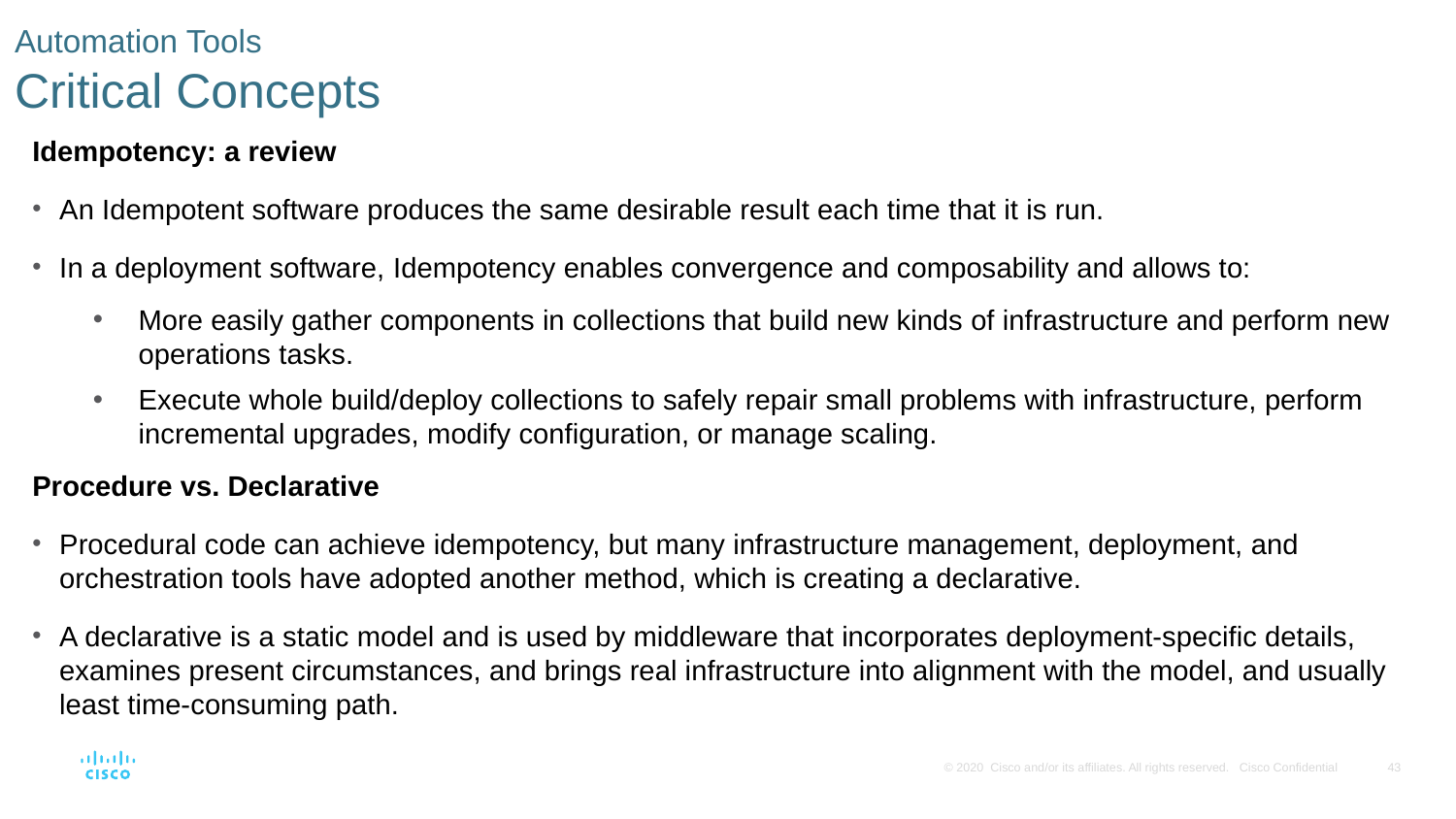

# Automation Tools Critical Concepts
Idempotency: a review
An Idempotent software produces the same desirable result each time that it is run.
In a deployment software, Idempotency enables convergence and composability and allows to:
More easily gather components in collections that build new kinds of infrastructure and perform new operations tasks.
Execute whole build/deploy collections to safely repair small problems with infrastructure, perform incremental upgrades, modify configuration, or manage scaling.
Procedure vs. Declarative
Procedural code can achieve idempotency, but many infrastructure management, deployment, and orchestration tools have adopted another method, which is creating a declarative.
A declarative is a static model and is used by middleware that incorporates deployment-specific details, examines present circumstances, and brings real infrastructure into alignment with the model, and usually least time-consuming path.